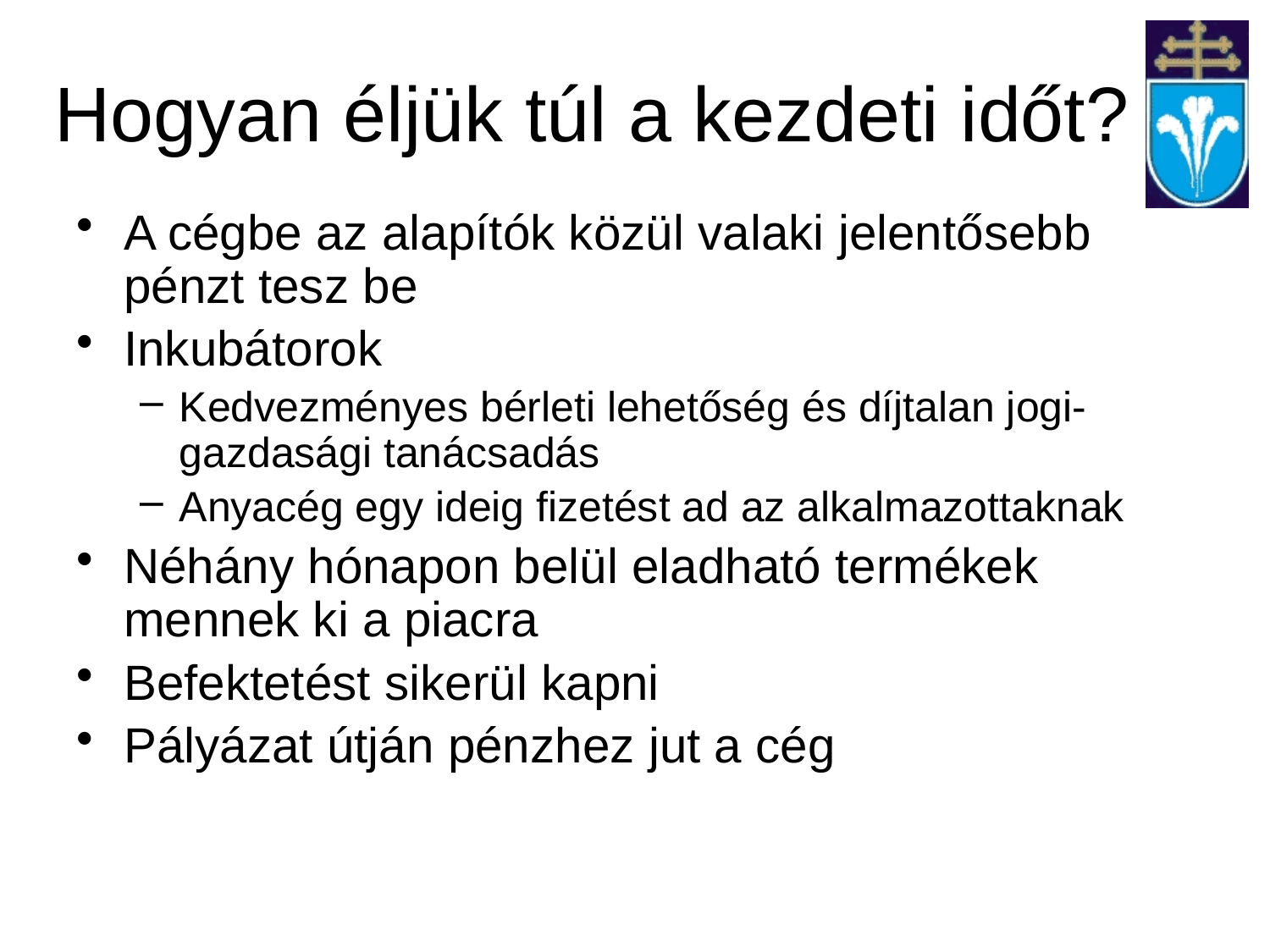

# Hogyan éljük túl a kezdeti időt?
A cégbe az alapítók közül valaki jelentősebb pénzt tesz be
Inkubátorok
Kedvezményes bérleti lehetőség és díjtalan jogi- gazdasági tanácsadás
Anyacég egy ideig fizetést ad az alkalmazottaknak
Néhány hónapon belül eladható termékek mennek ki a piacra
Befektetést sikerül kapni
Pályázat útján pénzhez jut a cég